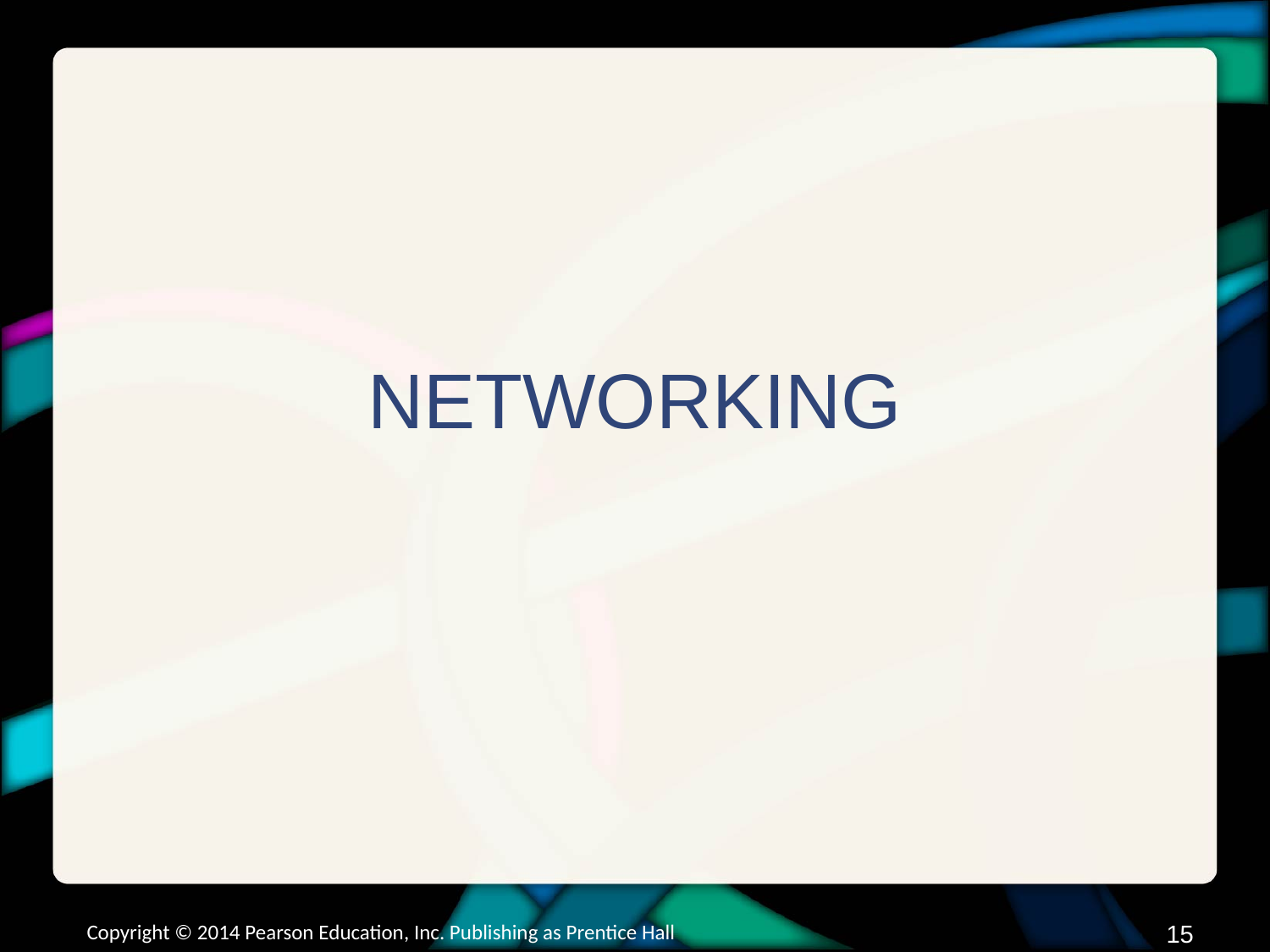

# NETWORKING

Copyright © 2014 Pearson Education, Inc. Publishing as Prentice Hall
15